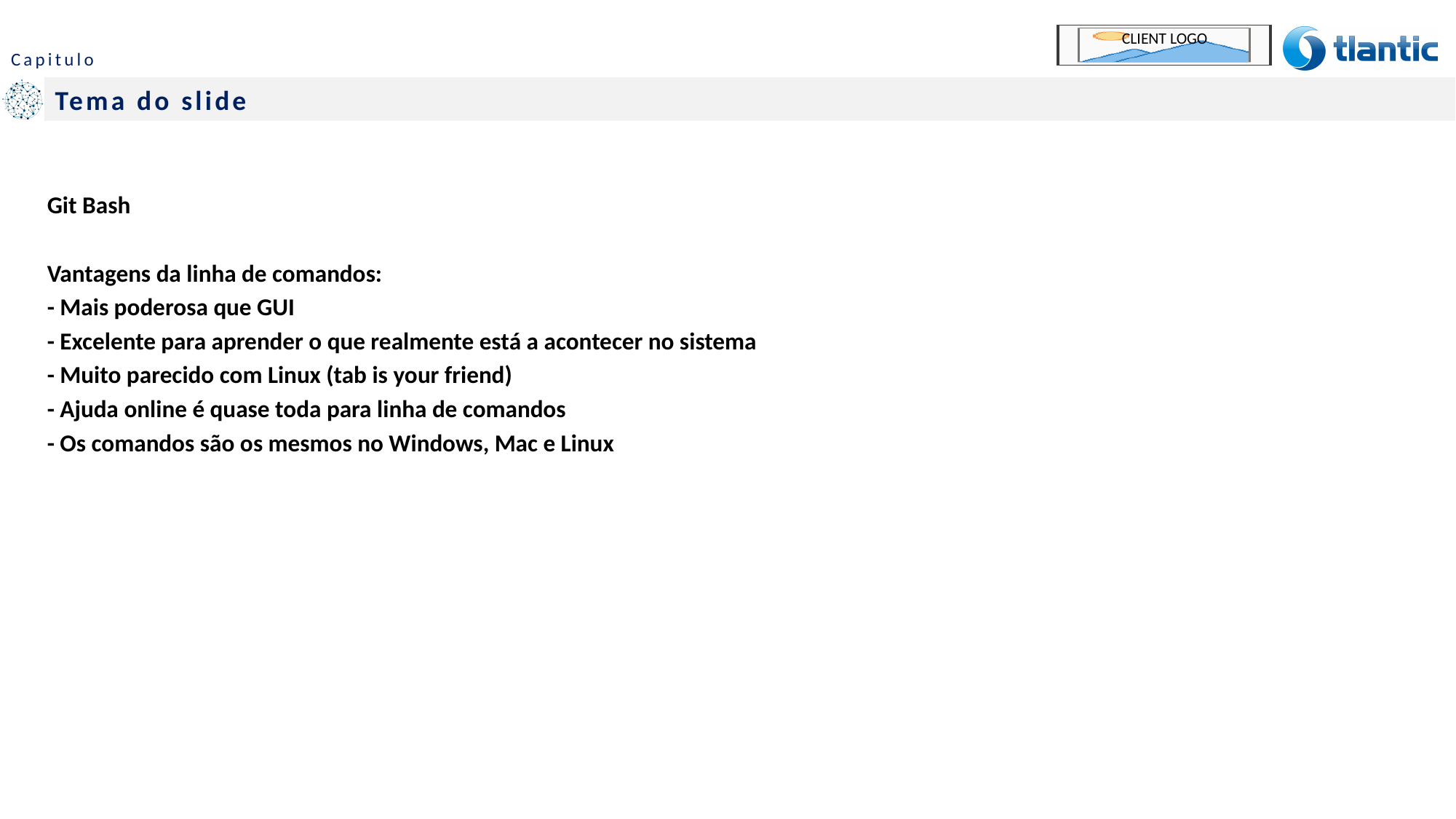

#

Git Bash

Vantagens da linha de comandos:
- Mais poderosa que GUI
- Excelente para aprender o que realmente está a acontecer no sistema
- Muito parecido com Linux (tab is your friend)
- Ajuda online é quase toda para linha de comandos
- Os comandos são os mesmos no Windows, Mac e Linux